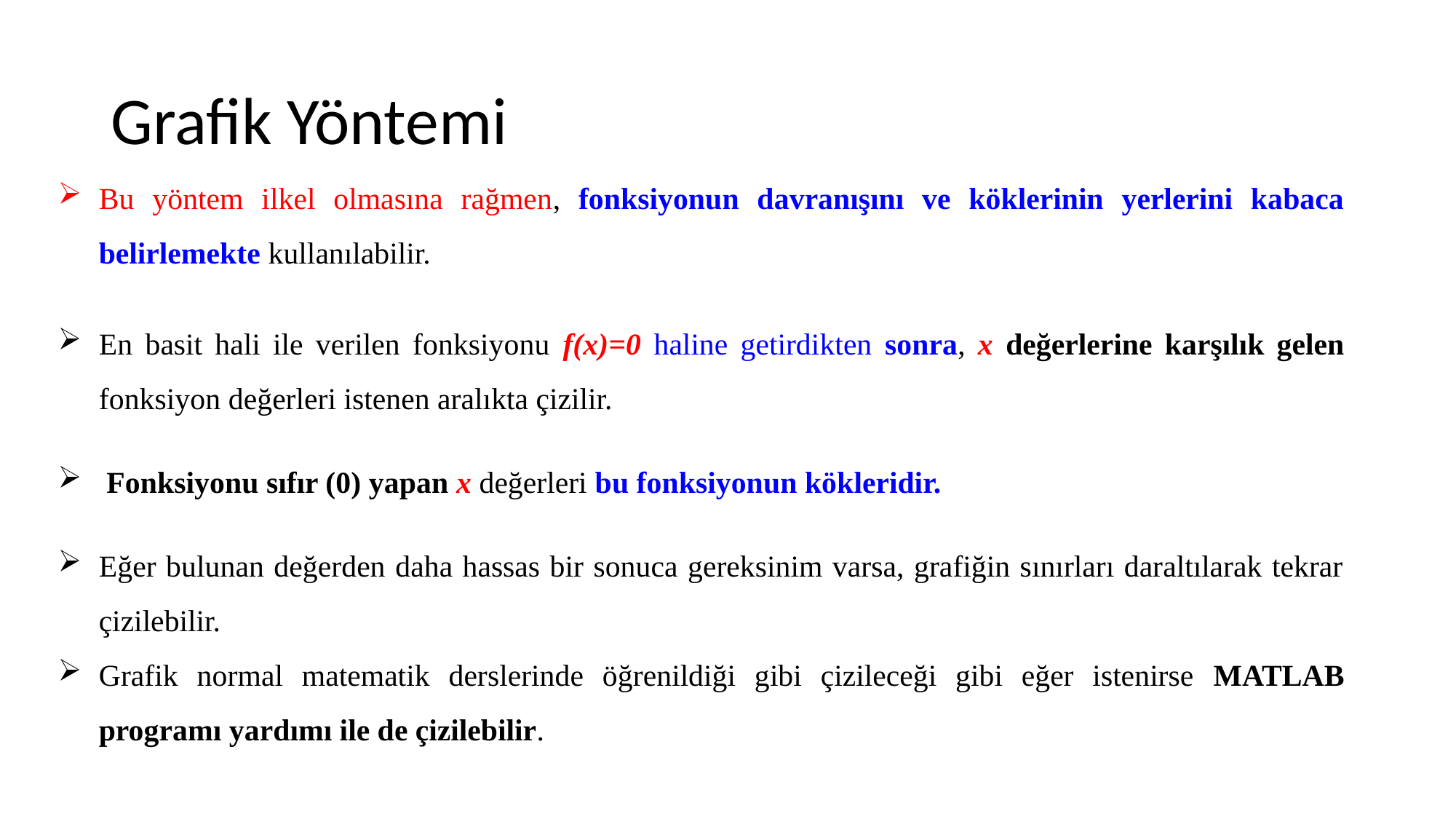

# Grafik Yöntemi
Bu yöntem ilkel olmasına rağmen, fonksiyonun davranışını ve köklerinin yerlerini kabaca belirlemekte kullanılabilir.

En basit hali ile verilen fonksiyonu f(x)=0 haline getirdikten sonra, x değerlerine karşılık gelen fonksiyon değerleri istenen aralıkta çizilir.

 Fonksiyonu sıfır (0) yapan x değerleri bu fonksiyonun kökleridir.

Eğer bulunan değerden daha hassas bir sonuca gereksinim varsa, grafiğin sınırları daraltılarak tekrar çizilebilir.
Grafik normal matematik derslerinde öğrenildiği gibi çizileceği gibi eğer istenirse MATLAB programı yardımı ile de çizilebilir.